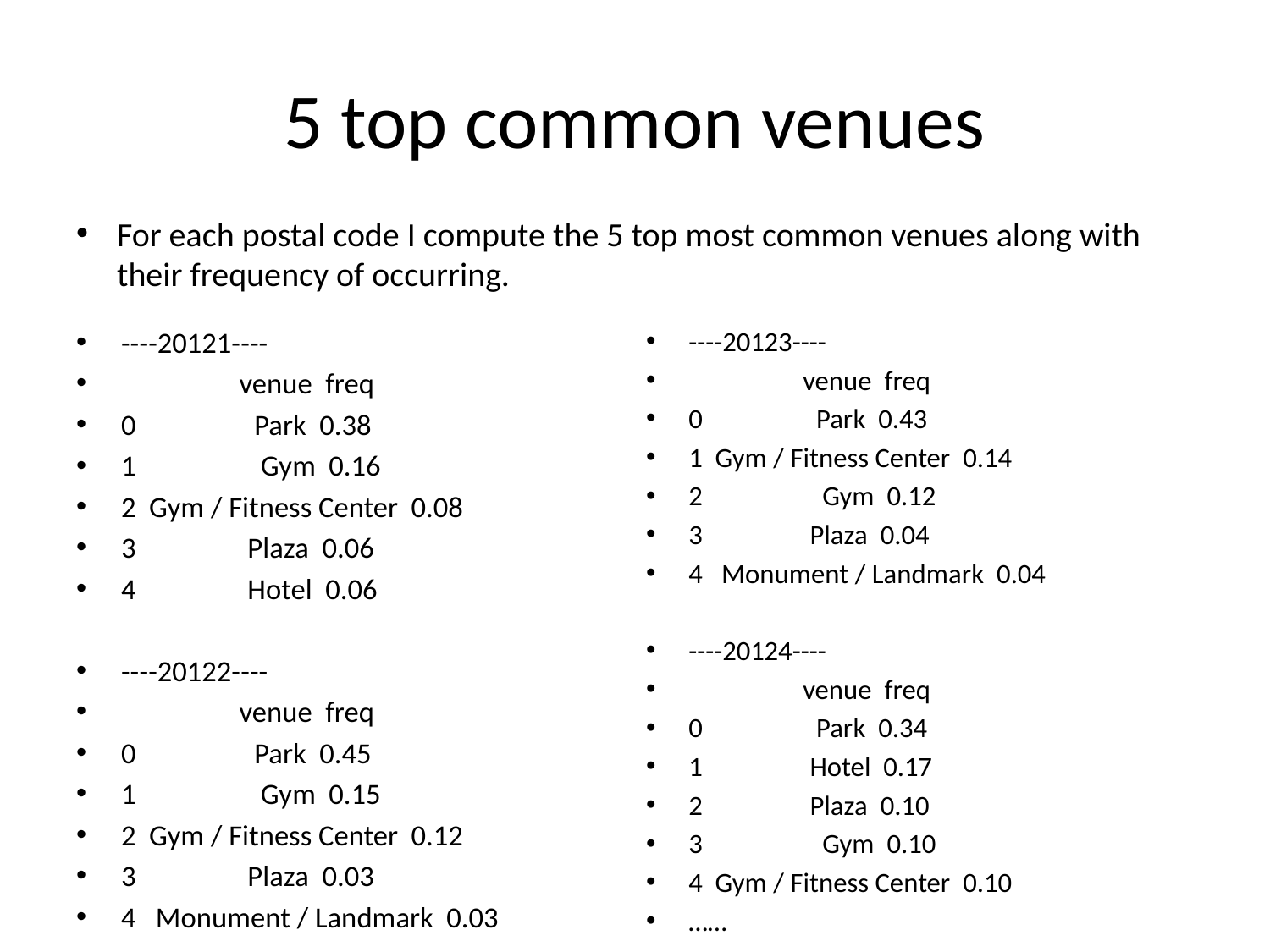

# 5 top common venues
For each postal code I compute the 5 top most common venues along with their frequency of occurring.
----20121----
                  venue  freq
0                  Park  0.38
1                   Gym  0.16
2  Gym / Fitness Center  0.08
3                 Plaza  0.06
4                 Hotel  0.06

----20122----
                  venue  freq
0                  Park  0.45
1                   Gym  0.15
2  Gym / Fitness Center  0.12
3                 Plaza  0.03
4   Monument / Landmark  0.03
----20123----
                  venue  freq
0                  Park  0.43
1  Gym / Fitness Center  0.14
2                   Gym  0.12
3                 Plaza  0.04
4   Monument / Landmark  0.04

----20124----
                  venue  freq
0                  Park  0.34
1                 Hotel  0.17
2                 Plaza  0.10
3                   Gym  0.10
4  Gym / Fitness Center  0.10
……